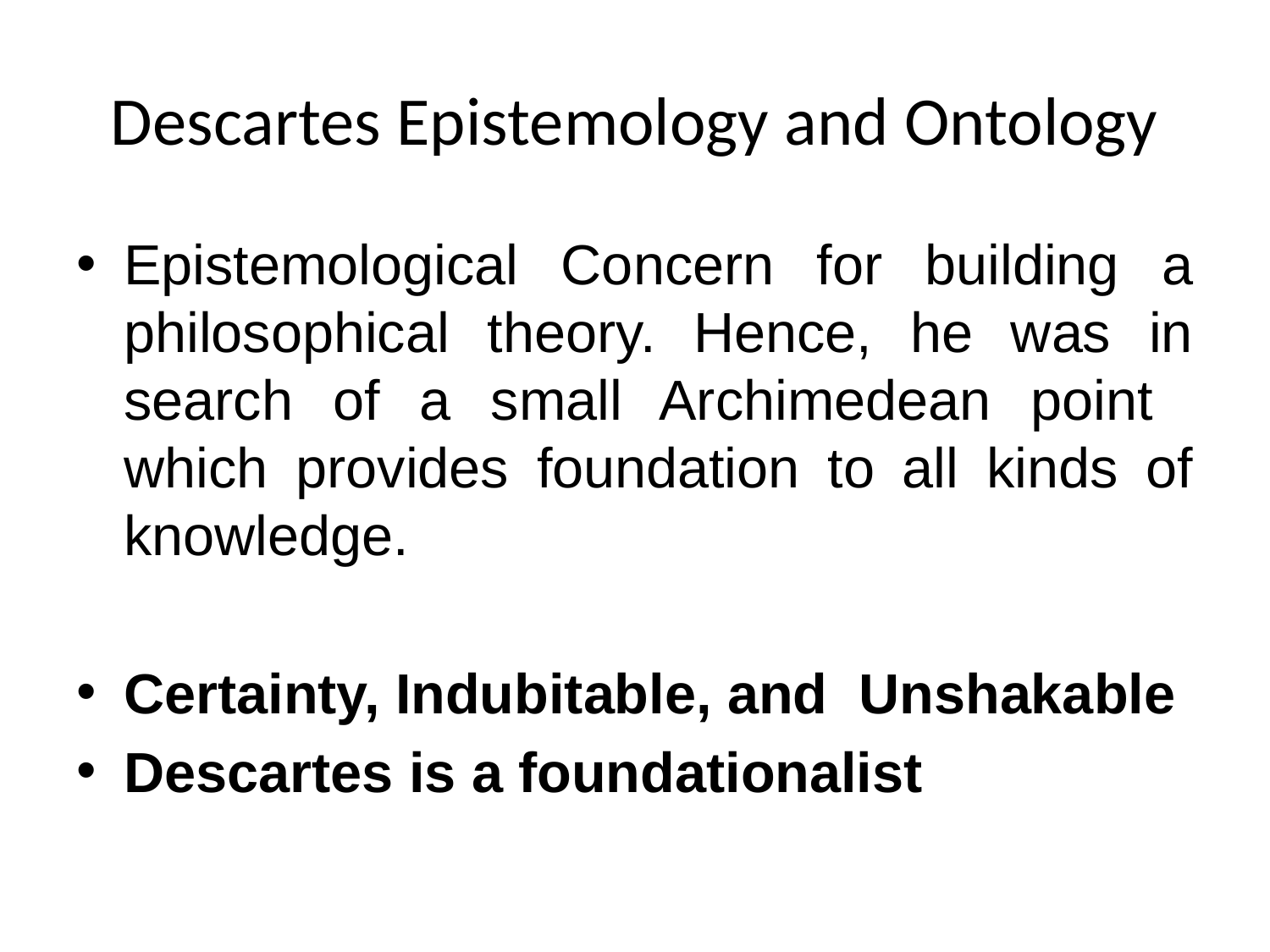

# Descartes Epistemology and Ontology
Epistemological Concern for building a philosophical theory. Hence, he was in search of a small Archimedean point  which provides foundation to all kinds of knowledge.

Certainty, Indubitable, and  Unshakable
Descartes is a foundationalist